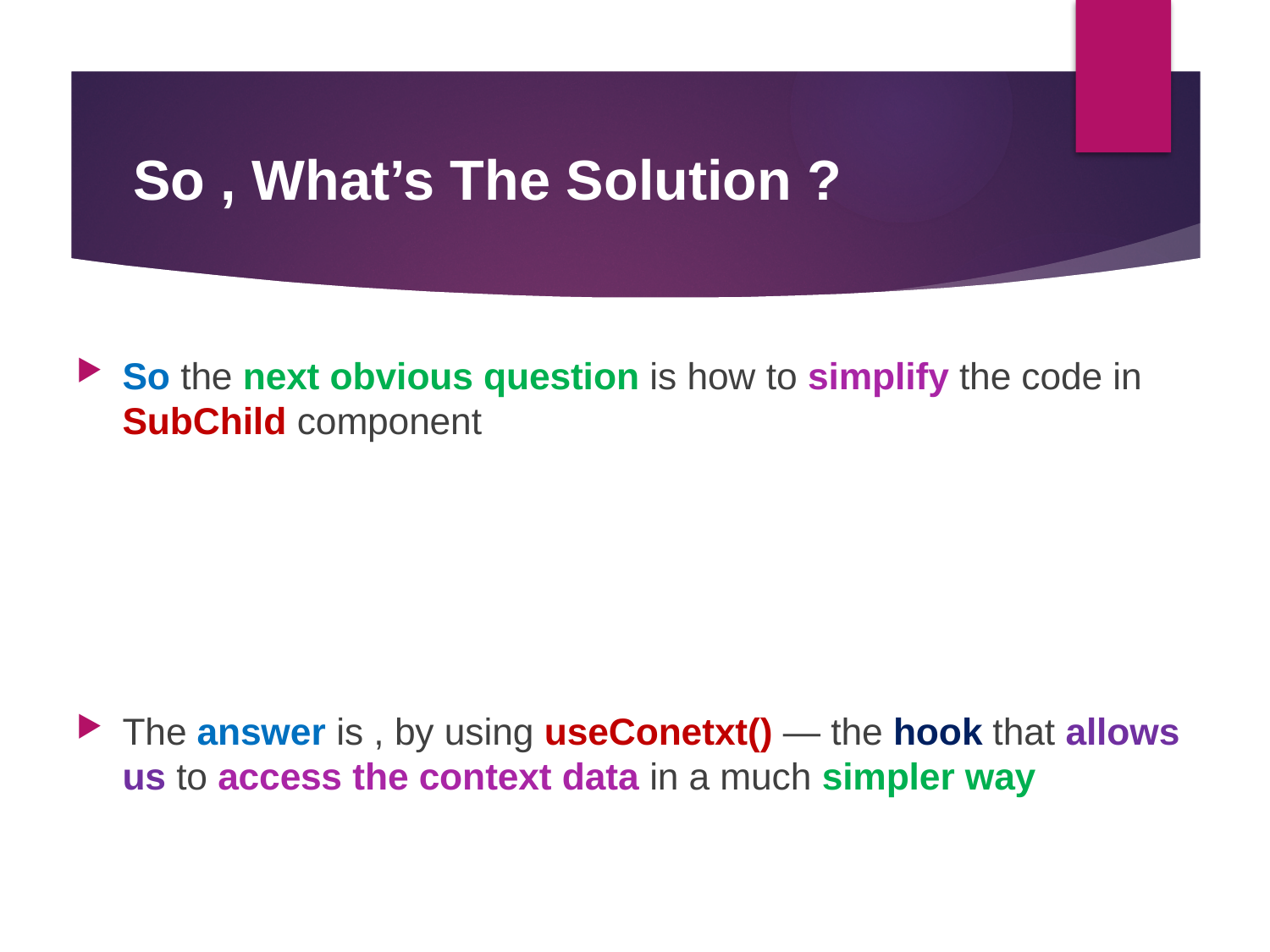

#
So , What’s The Solution ?
So the next obvious question is how to simplify the code in SubChild component

The answer is , by using useConetxt() — the hook that allows us to access the context data in a much simpler way